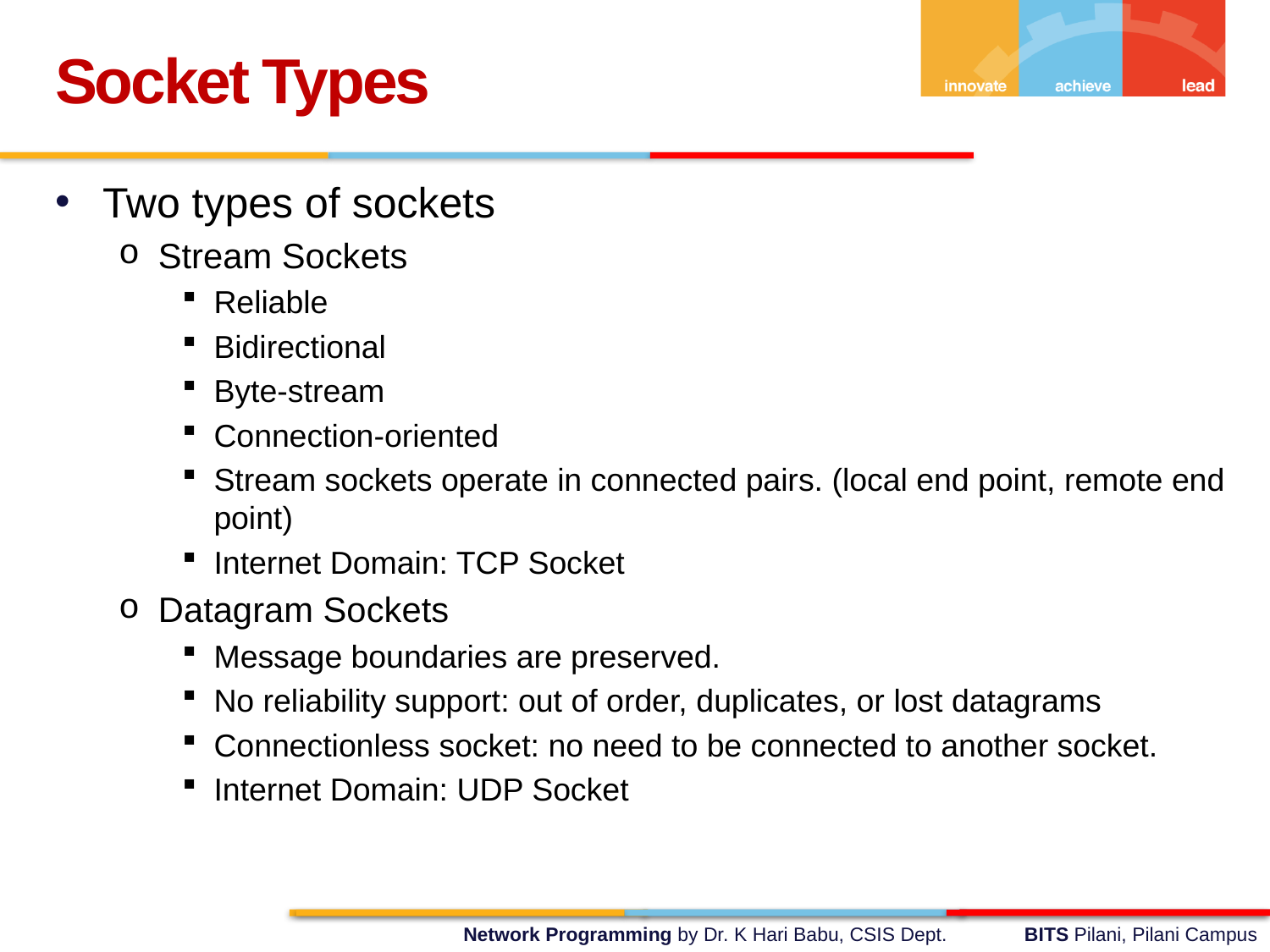

Socket Types
Two types of sockets
Stream Sockets
Reliable
Bidirectional
Byte-stream
Connection-oriented
Stream sockets operate in connected pairs. (local end point, remote end point)
Internet Domain: TCP Socket
Datagram Sockets
Message boundaries are preserved.
No reliability support: out of order, duplicates, or lost datagrams
Connectionless socket: no need to be connected to another socket.
Internet Domain: UDP Socket